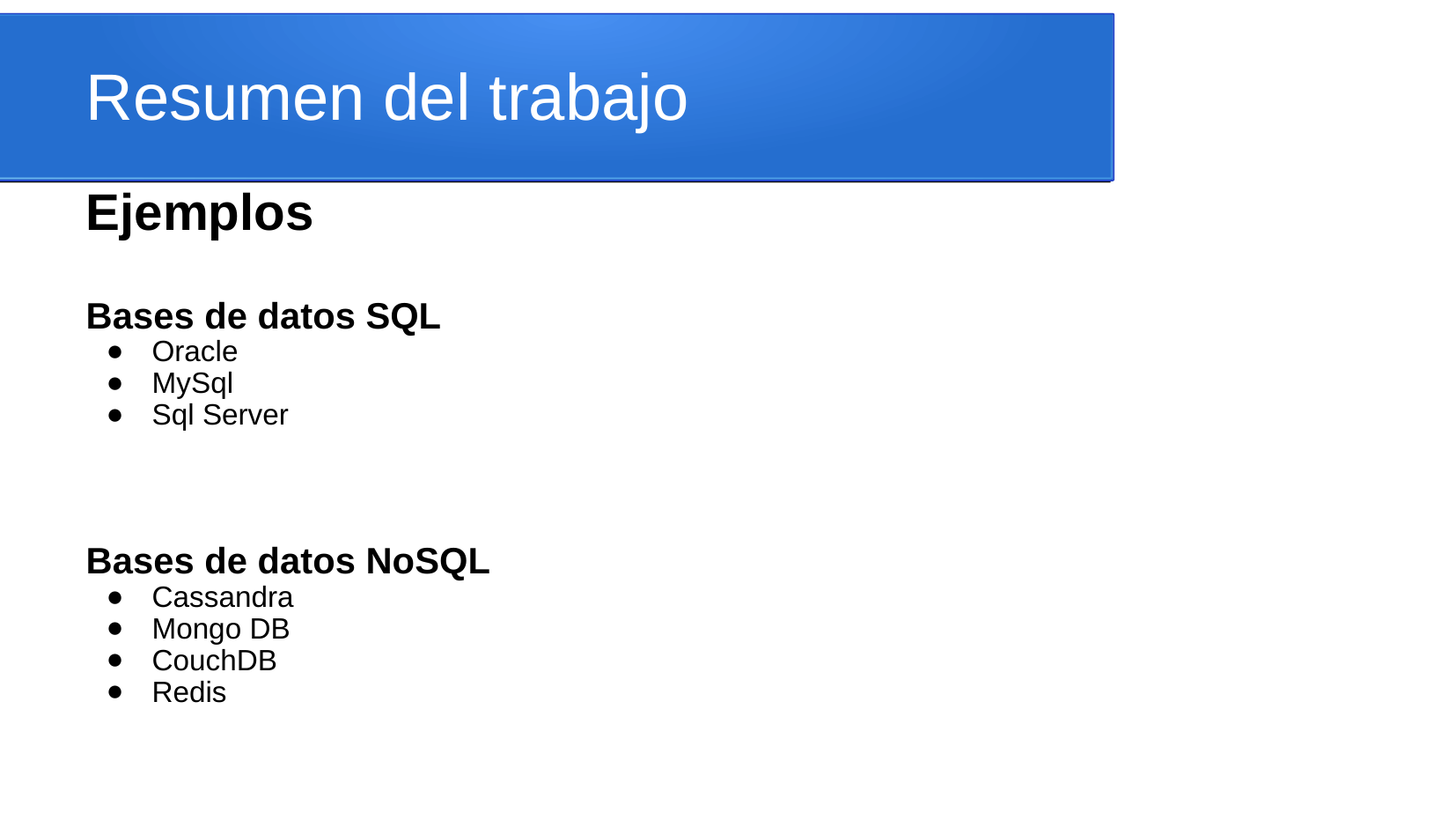

# Resumen del trabajo
Ejemplos

Bases de datos SQL
Oracle
MySql
Sql Server

Bases de datos NoSQL
Cassandra
Mongo DB
CouchDB
Redis